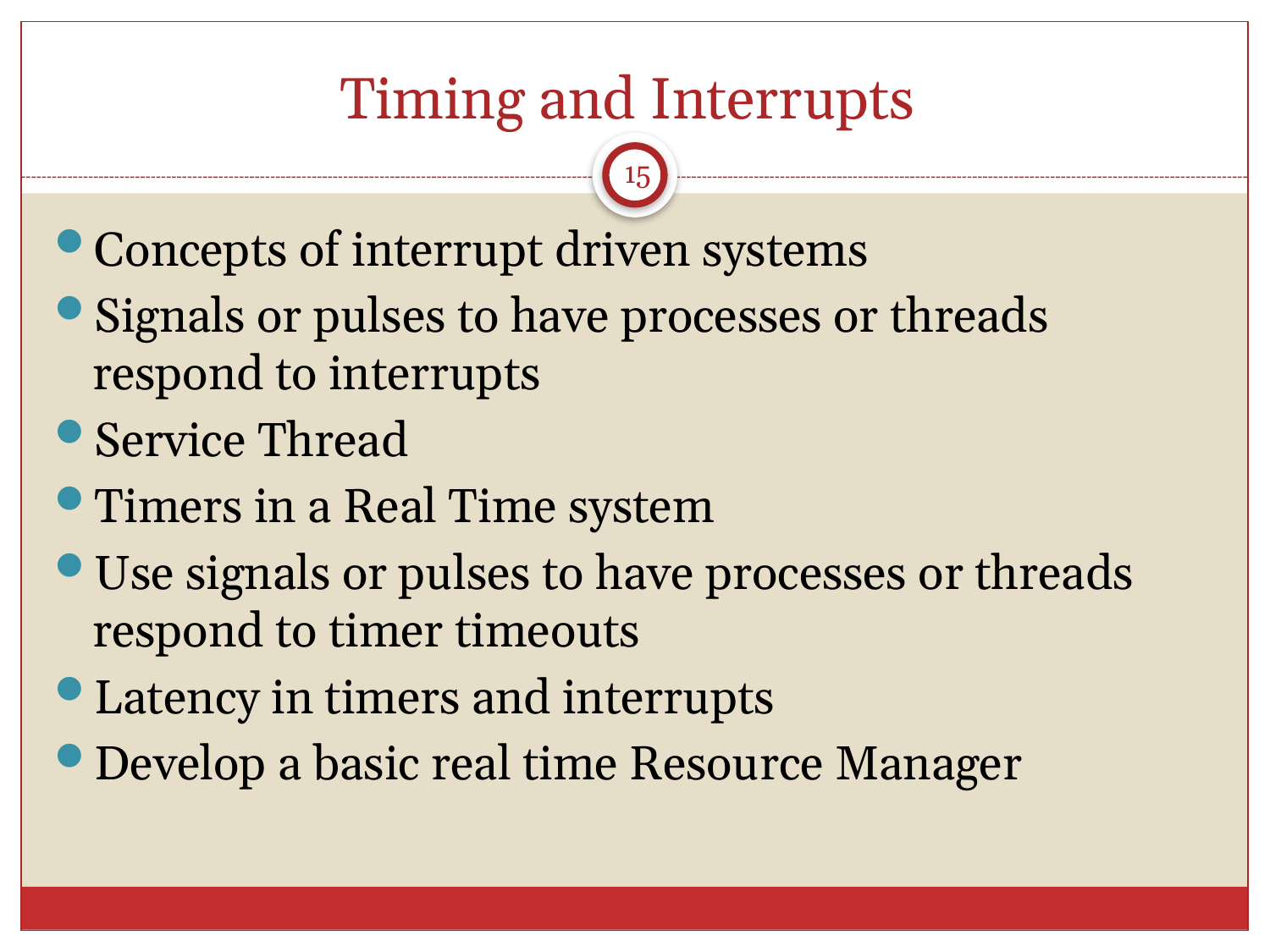

# Timing and Interrupts
15
Concepts of interrupt driven systems
Signals or pulses to have processes or threads respond to interrupts
Service Thread
Timers in a Real Time system
Use signals or pulses to have processes or threads respond to timer timeouts
Latency in timers and interrupts
Develop a basic real time Resource Manager